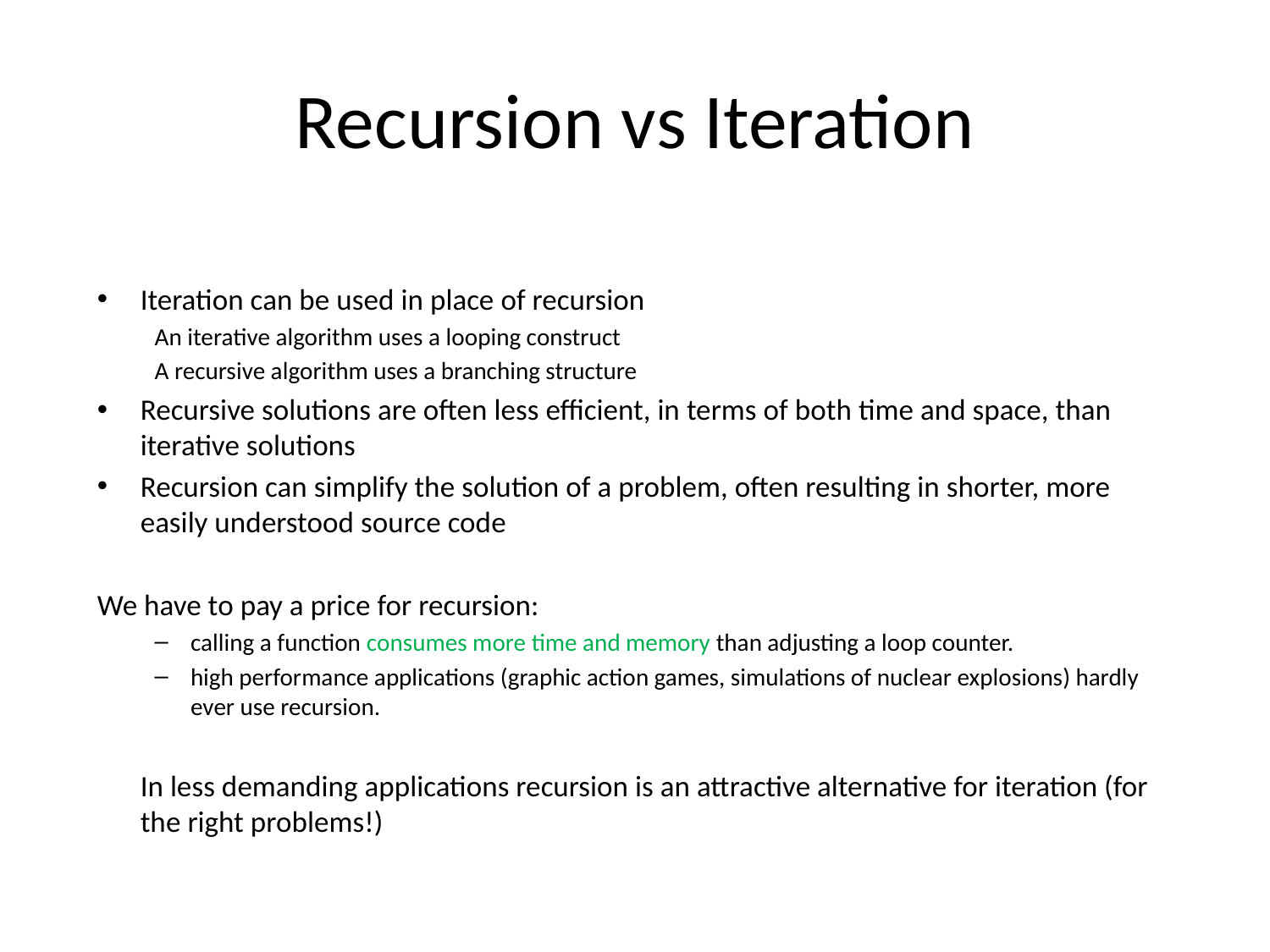

# Recursion vs Iteration

Iteration can be used in place of recursion
An iterative algorithm uses a looping construct
A recursive algorithm uses a branching structure
Recursive solutions are often less efficient, in terms of both time and space, than iterative solutions
Recursion can simplify the solution of a problem, often resulting in shorter, more easily understood source code

We have to pay a price for recursion:
calling a function consumes more time and memory than adjusting a loop counter.
high performance applications (graphic action games, simulations of nuclear explosions) hardly ever use recursion.

	In less demanding applications recursion is an attractive alternative for iteration (for the right problems!)